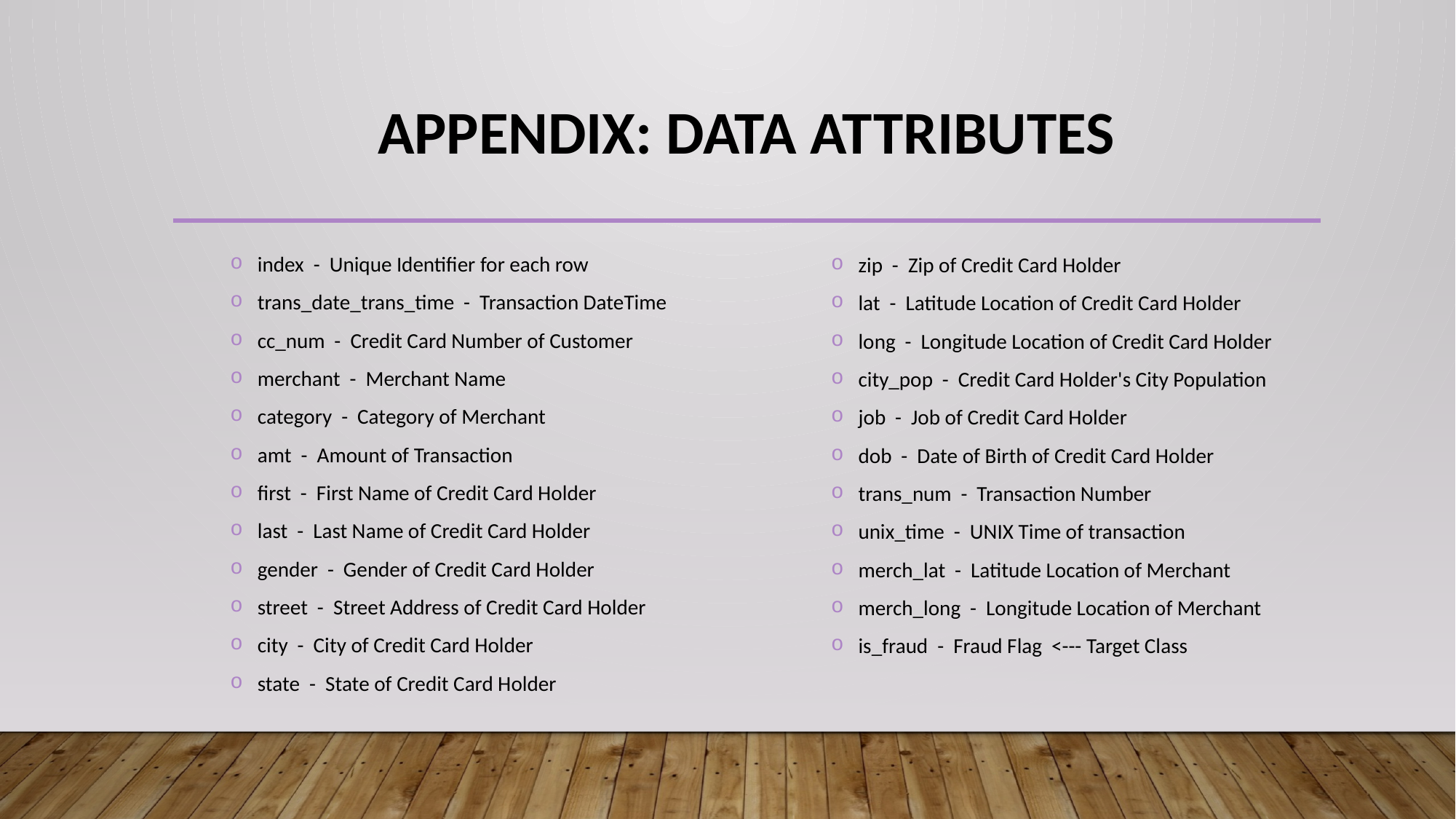

# Appendix: Data Attributes
index  -  Unique Identifier for each row
trans_date_trans_time  -  Transaction DateTime
cc_num  -  Credit Card Number of Customer
merchant  -  Merchant Name
category  -  Category of Merchant
amt  -  Amount of Transaction
first  -  First Name of Credit Card Holder
last  -  Last Name of Credit Card Holder
gender  -  Gender of Credit Card Holder
street  -  Street Address of Credit Card Holder
city  -  City of Credit Card Holder
state  -  State of Credit Card Holder

zip  -  Zip of Credit Card Holder
lat  -  Latitude Location of Credit Card Holder
long  -  Longitude Location of Credit Card Holder
city_pop  -  Credit Card Holder's City Population
job  -  Job of Credit Card Holder
dob  -  Date of Birth of Credit Card Holder
trans_num  -  Transaction Number
unix_time  -  UNIX Time of transaction
merch_lat  -  Latitude Location of Merchant
merch_long  -  Longitude Location of Merchant
is_fraud  -  Fraud Flag  <--- Target Class